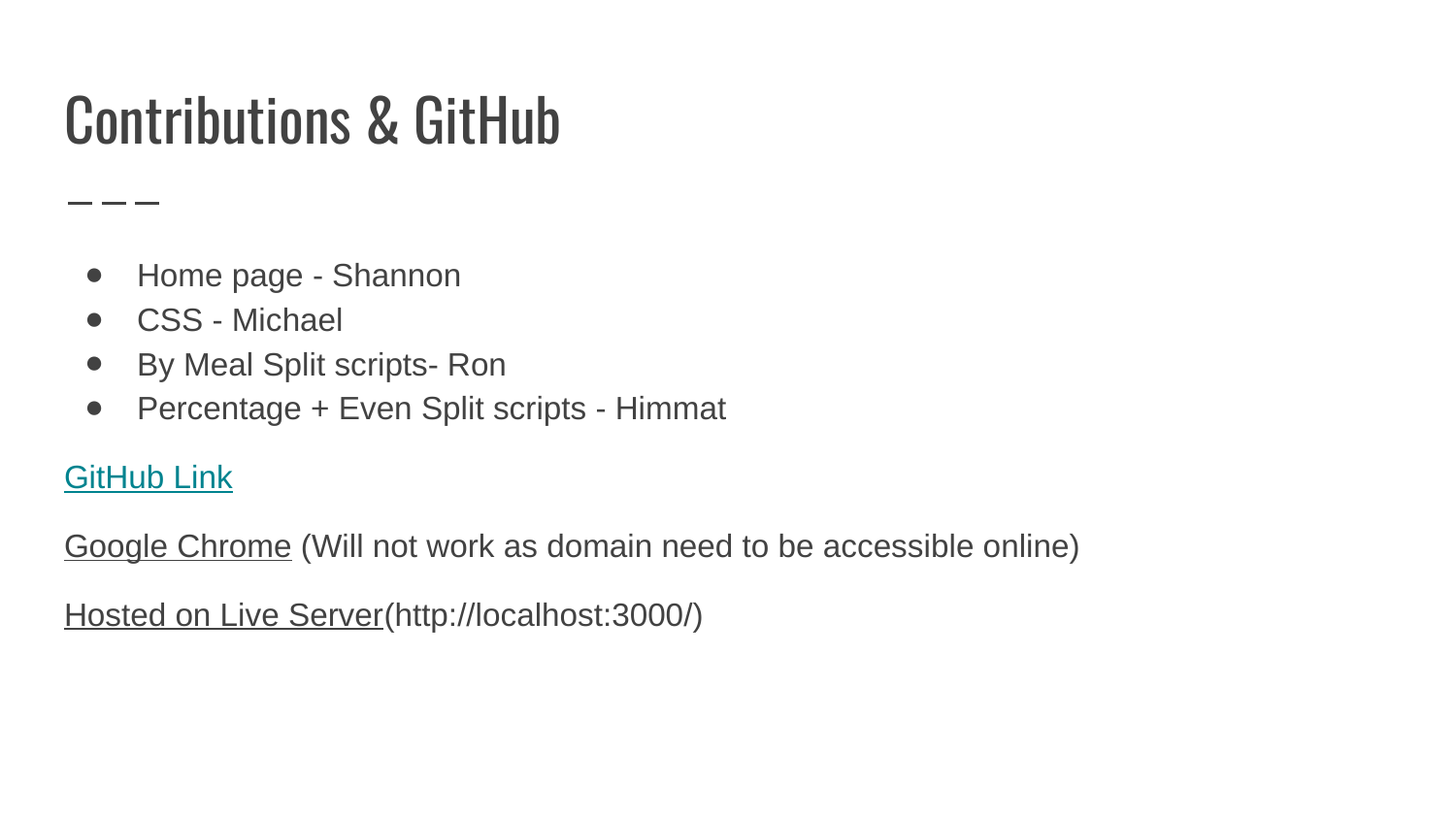

# Contributions & GitHub
Home page - Shannon
CSS - Michael
By Meal Split scripts- Ron
Percentage + Even Split scripts - Himmat
GitHub Link
Google Chrome (Will not work as domain need to be accessible online)
Hosted on Live Server(http://localhost:3000/)